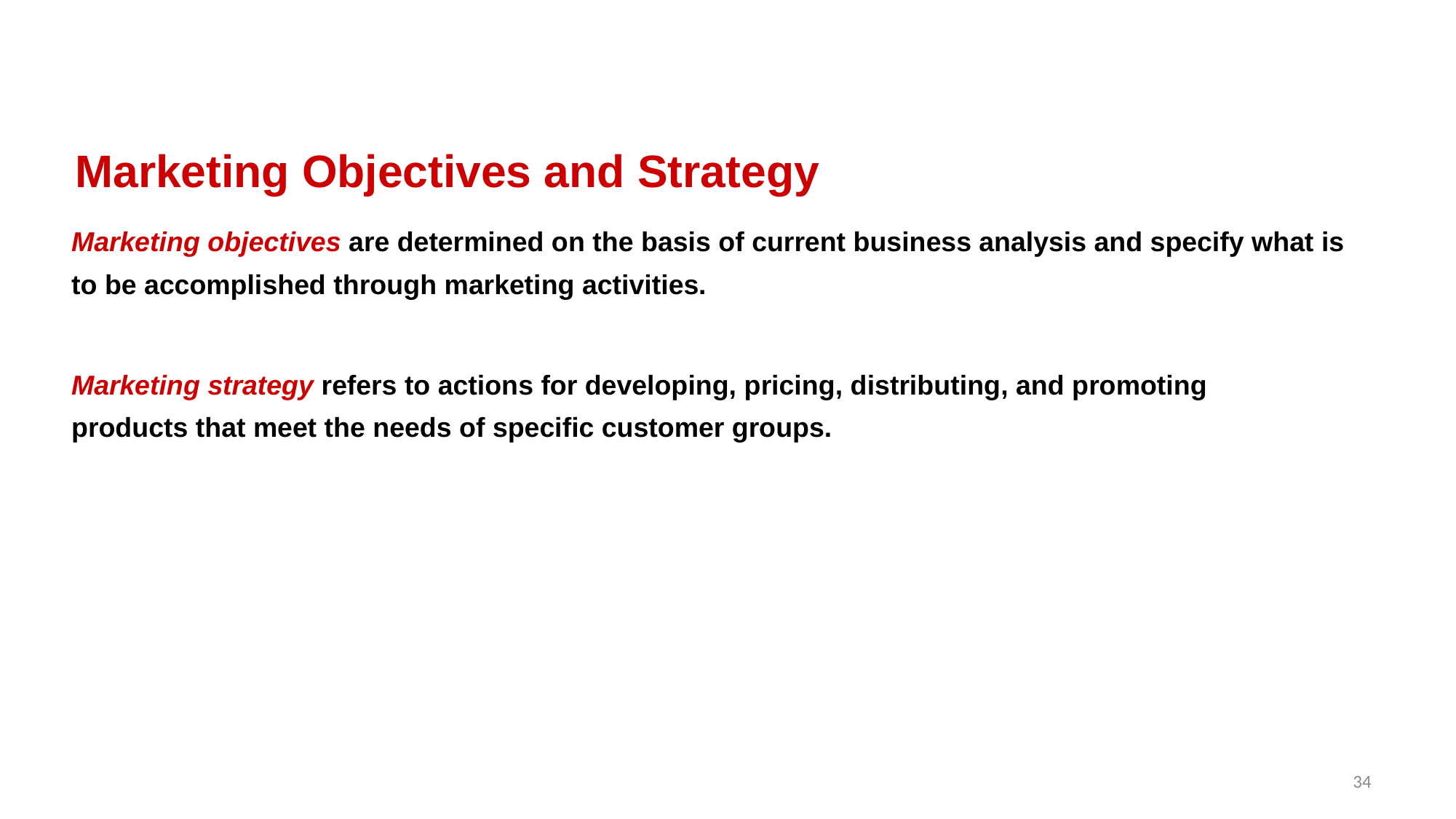

Marketing Objectives and Strategy
Marketing objectives are determined on the basis of current business analysis and specify what is to be accomplished through marketing activities.
Marketing strategy refers to actions for developing, pricing, distributing, and promoting products that meet the needs of specific customer groups.
34